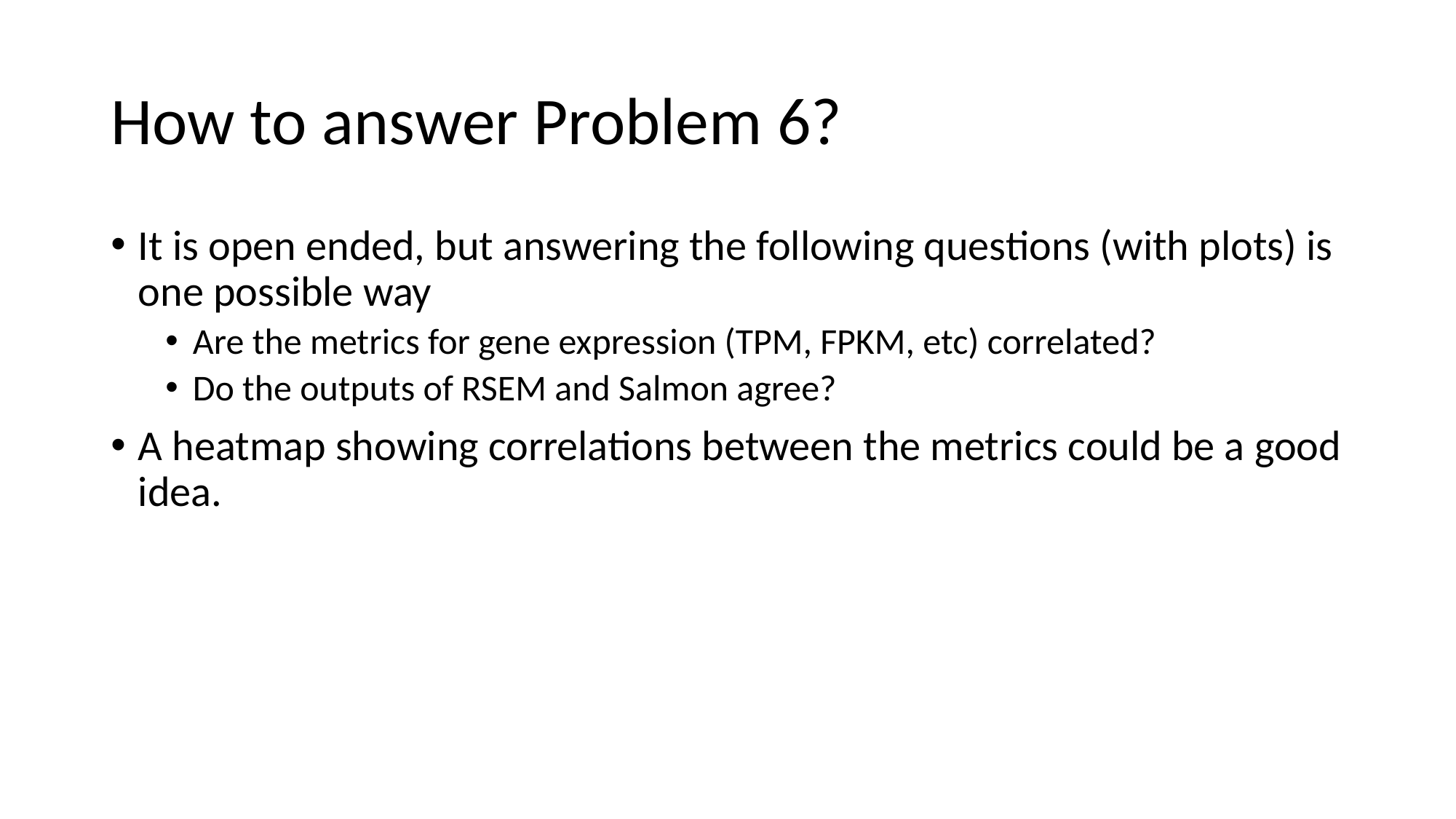

# How to answer Problem 6?
It is open ended, but answering the following questions (with plots) is one possible way
Are the metrics for gene expression (TPM, FPKM, etc) correlated?
Do the outputs of RSEM and Salmon agree?
A heatmap showing correlations between the metrics could be a good idea.